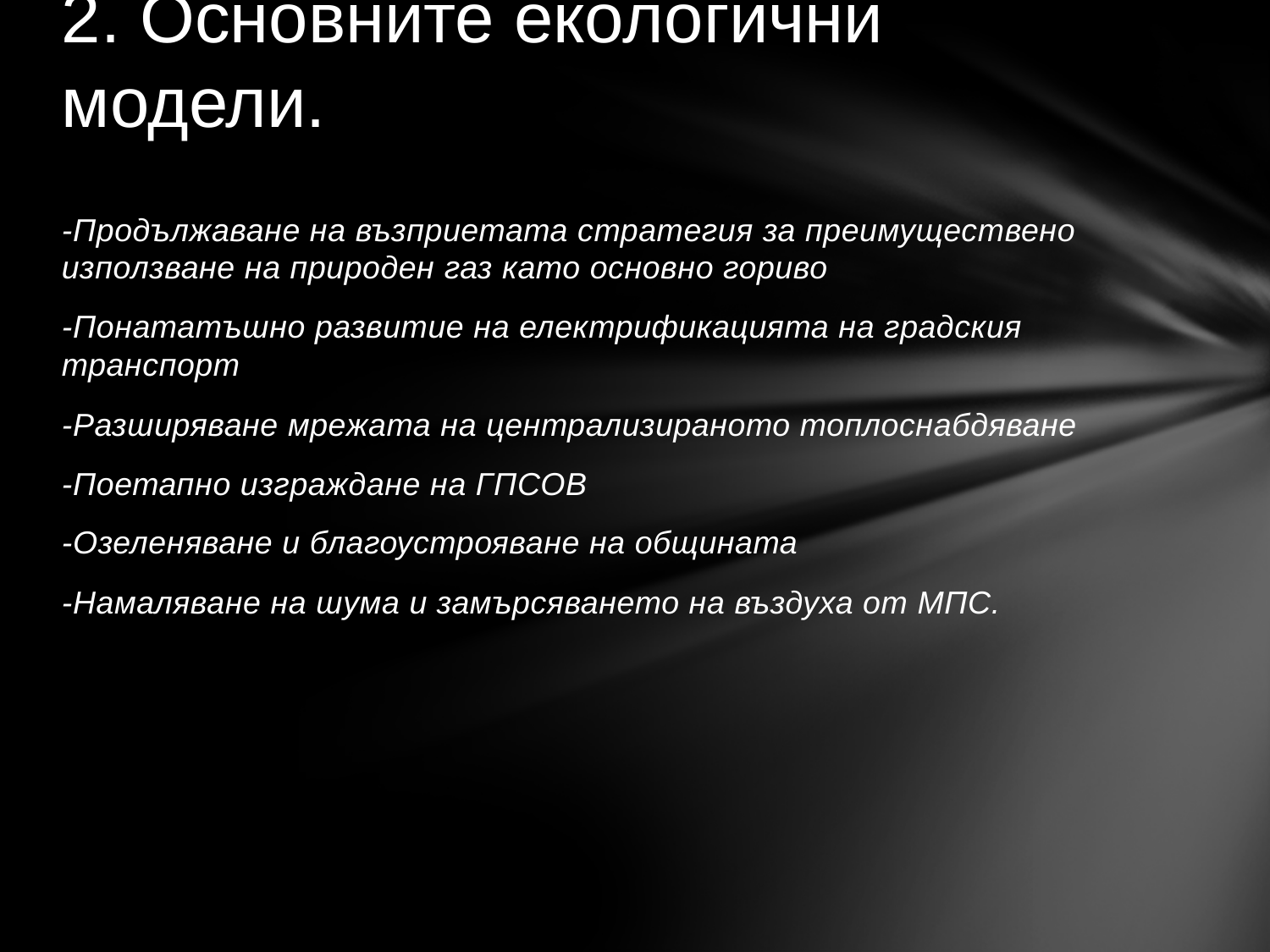

# 2. Основните екологични модели.
-Продължаване на възприетата стратегия за преимуществено използване на природен газ като основно гориво
-Понататъшно развитие на електрификацията на градския транспорт
-Разширяване мрежата на централизираното топлоснабдяване
-Поетапно изграждане на ГПСОВ
-Озеленяване и благоустрояване на общината
-Намаляване на шума и замърсяването на въздуха от МПС.